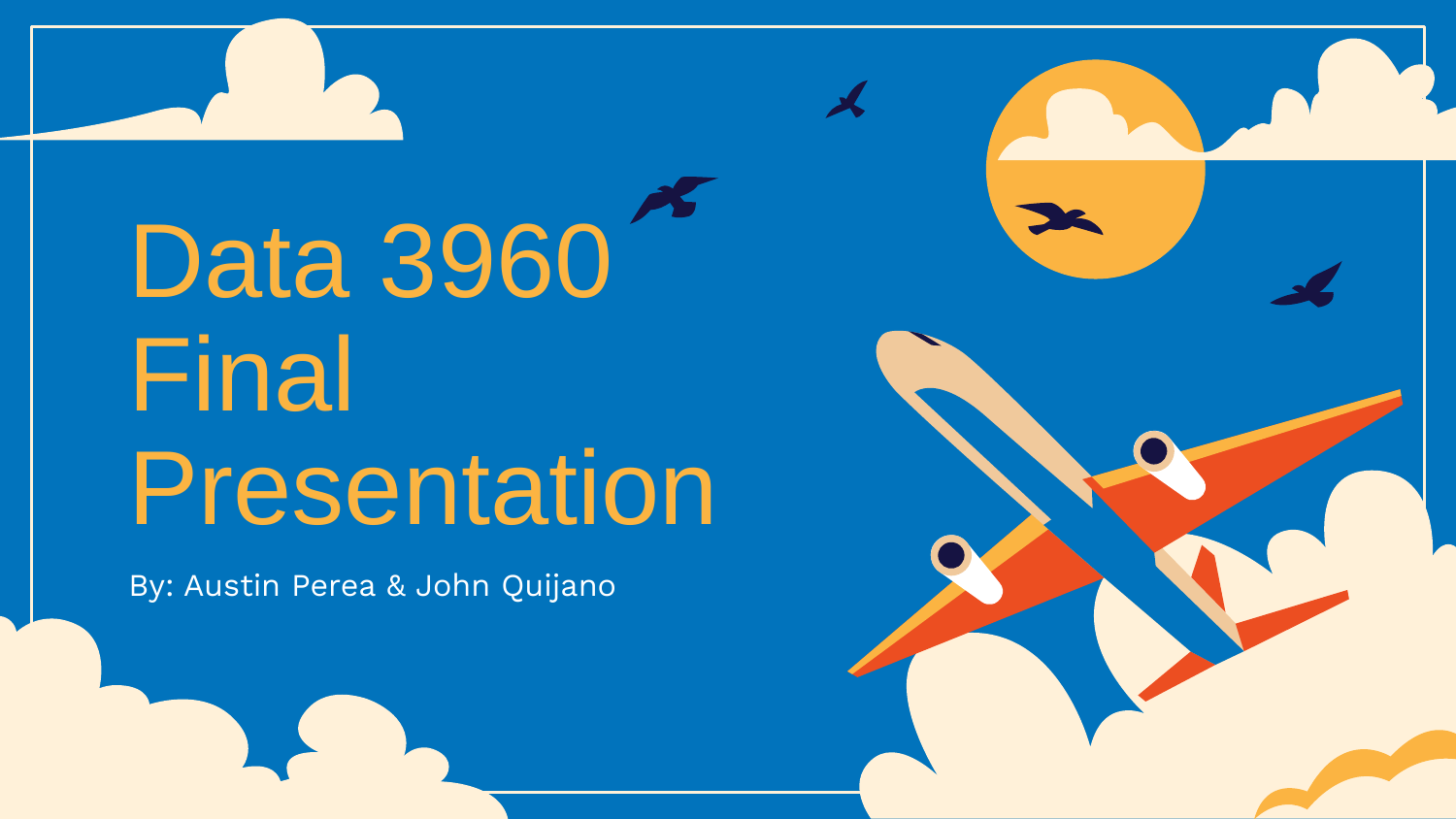

# Data 3960 Final Presentation

By: Austin Perea & John Quijano